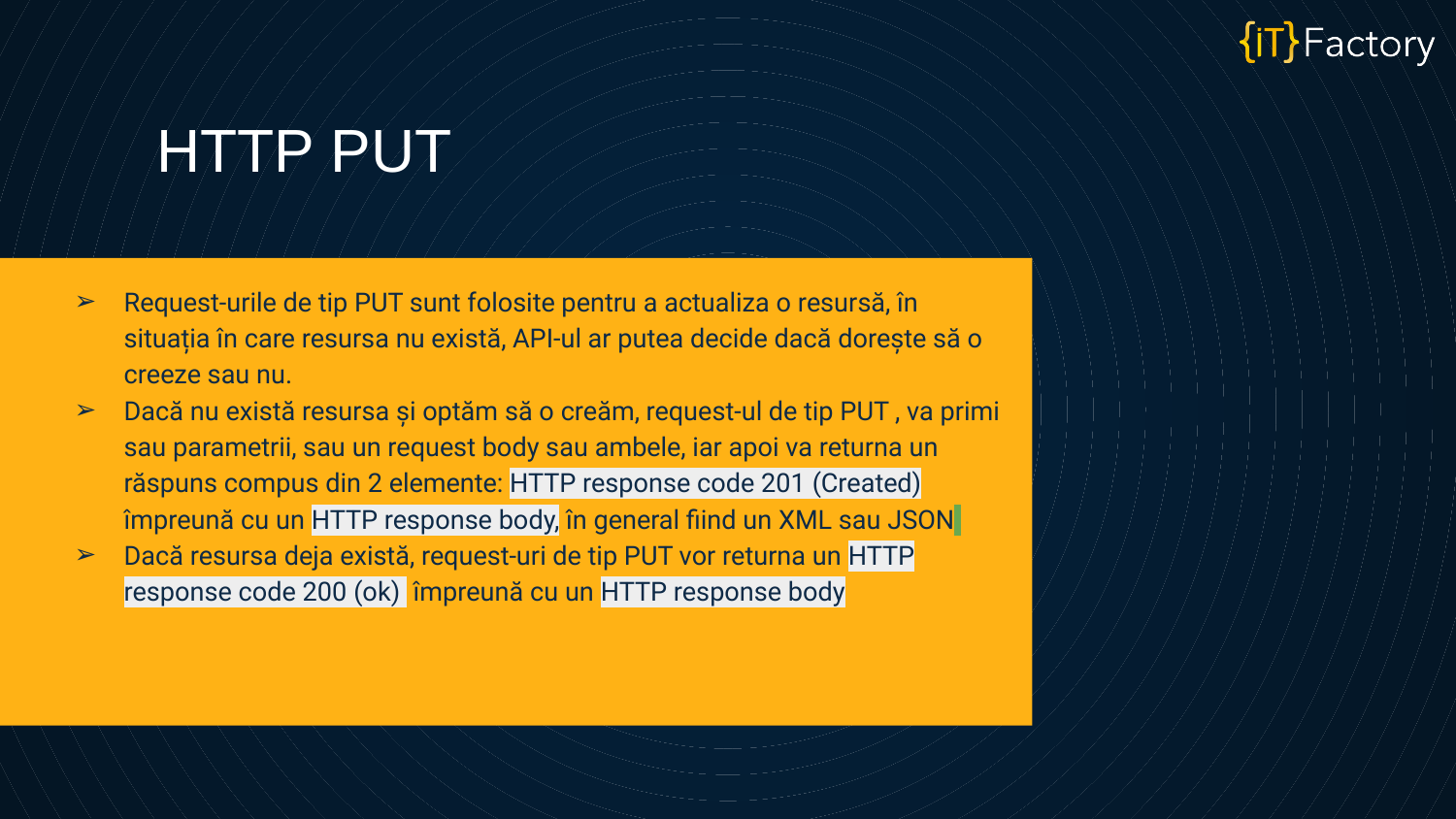

# HTTP PUT
Request-urile de tip PUT sunt folosite pentru a actualiza o resursă, în situația în care resursa nu există, API-ul ar putea decide dacă dorește să o creeze sau nu.
Dacă nu există resursa și optăm să o creăm, request-ul de tip PUT , va primi sau parametrii, sau un request body sau ambele, iar apoi va returna un răspuns compus din 2 elemente: HTTP response code 201 (Created) împreună cu un HTTP response body, în general fiind un XML sau JSON
Dacă resursa deja există, request-uri de tip PUT vor returna un HTTP response code 200 (ok)  împreună cu un HTTP response body